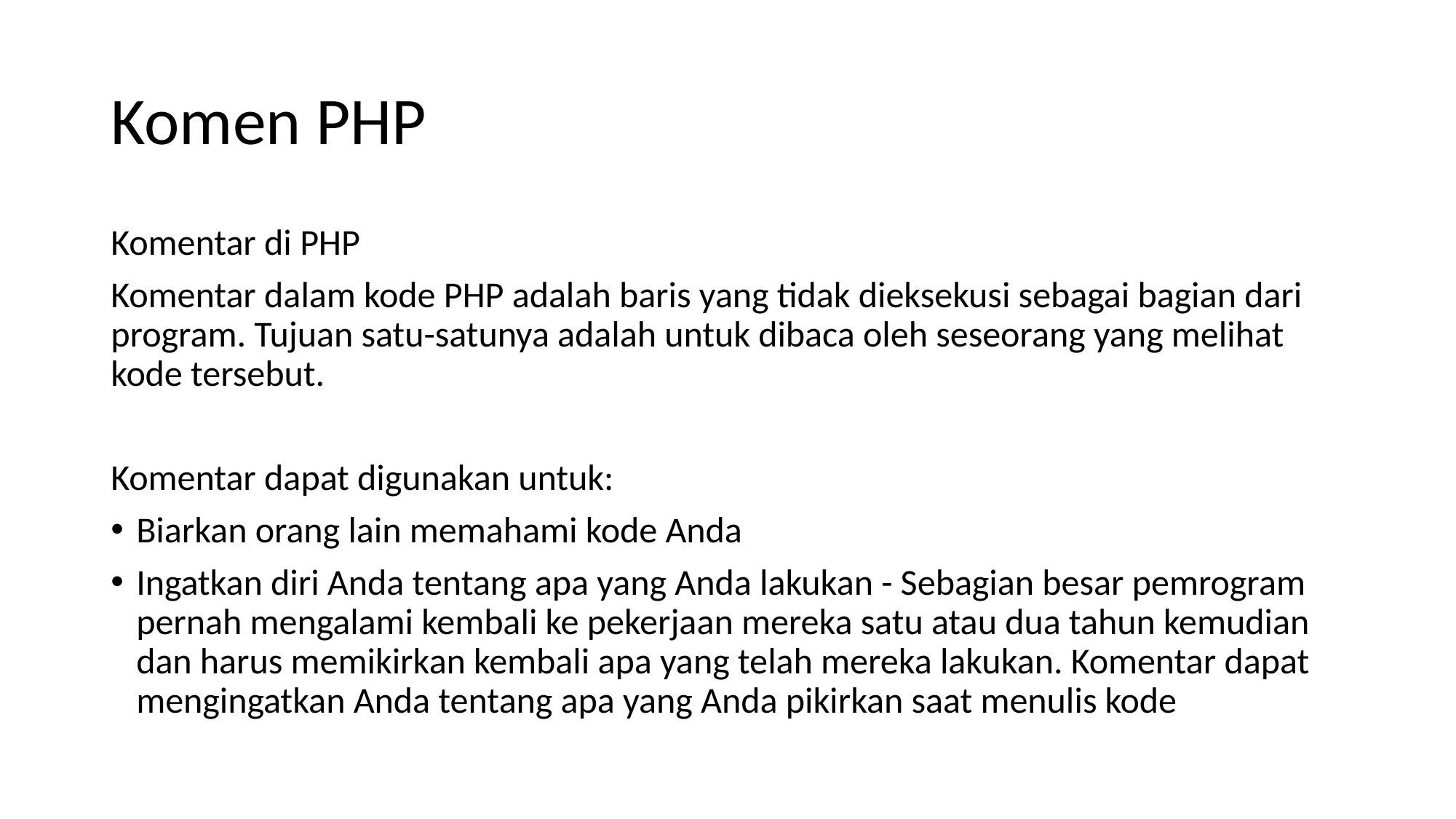

# Komen PHP
Komentar di PHP
Komentar dalam kode PHP adalah baris yang tidak dieksekusi sebagai bagian dari program. Tujuan satu-satunya adalah untuk dibaca oleh seseorang yang melihat kode tersebut.

Komentar dapat digunakan untuk:
Biarkan orang lain memahami kode Anda
Ingatkan diri Anda tentang apa yang Anda lakukan - Sebagian besar pemrogram pernah mengalami kembali ke pekerjaan mereka satu atau dua tahun kemudian dan harus memikirkan kembali apa yang telah mereka lakukan. Komentar dapat mengingatkan Anda tentang apa yang Anda pikirkan saat menulis kode